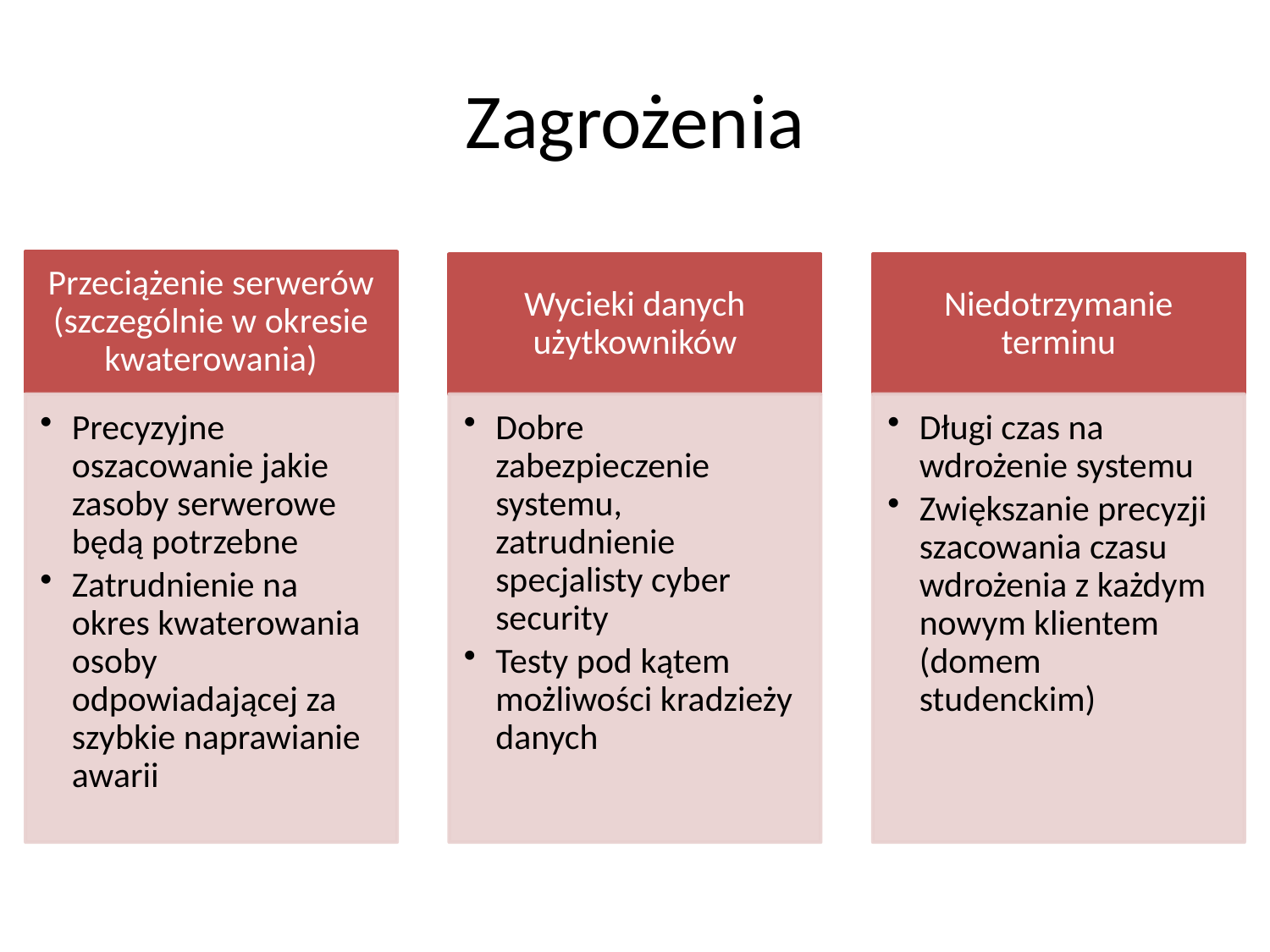

# Zagrożenia
Przeciążenie serwerów (szczególnie w okresie kwaterowania)
Precyzyjne oszacowanie jakie zasoby serwerowe będą potrzebne
Zatrudnienie na okres kwaterowania osoby odpowiadającej za szybkie naprawianie awarii
Wycieki danych użytkowników
Dobre zabezpieczenie systemu, zatrudnienie specjalisty cyber security
Testy pod kątem możliwości kradzieży danych

Niedotrzymanie terminu
Długi czas na wdrożenie systemu
Zwiększanie precyzji szacowania czasu wdrożenia z każdym nowym klientem (domem studenckim)